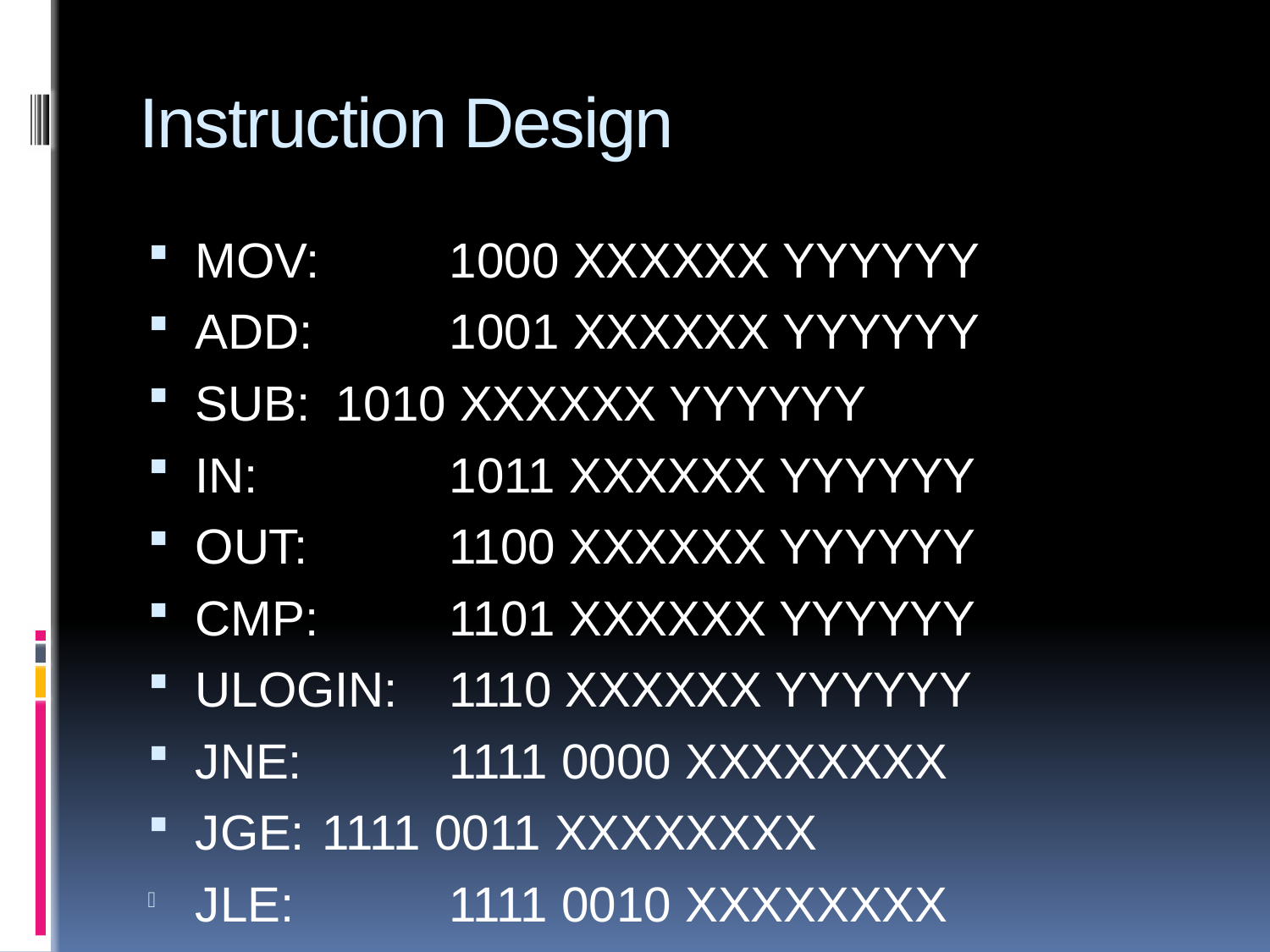

# Instruction Design
MOV:  	1000 XXXXXX YYYYYY
ADD:  	1001 XXXXXX YYYYYY
SUB:	 1010 XXXXXX YYYYYY
IN:      	1011 XXXXXX YYYYYY
OUT:   	1100 XXXXXX YYYYYY
CMP:   	1101 XXXXXX YYYYYY
ULOGIN:	1110 XXXXXX YYYYYY
JNE:    	1111 0000 XXXXXXXX
JGE: 	1111 0011 XXXXXXXX
JLE:   	1111 0010 XXXXXXXX